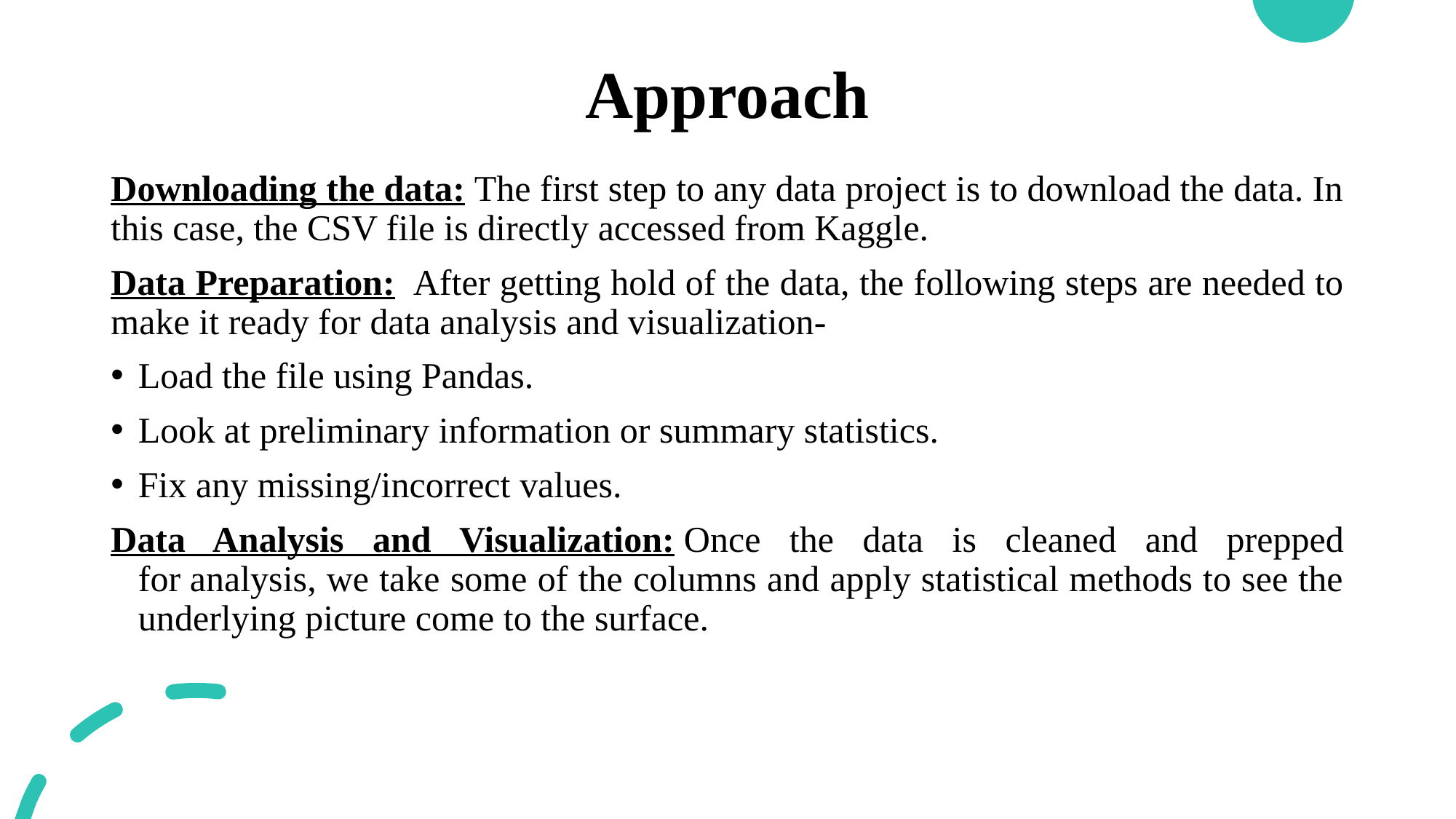

# Approach
Downloading the data: The first step to any data project is to download the data. In this case, the CSV file is directly accessed from Kaggle.
Data Preparation:  After getting hold of the data, the following steps are needed to make it ready for data analysis and visualization-
Load the file using Pandas.
Look at preliminary information or summary statistics.
Fix any missing/incorrect values.
Data Analysis and Visualization: Once the data is cleaned and prepped for analysis, we take some of the columns and apply statistical methods to see the underlying picture come to the surface.